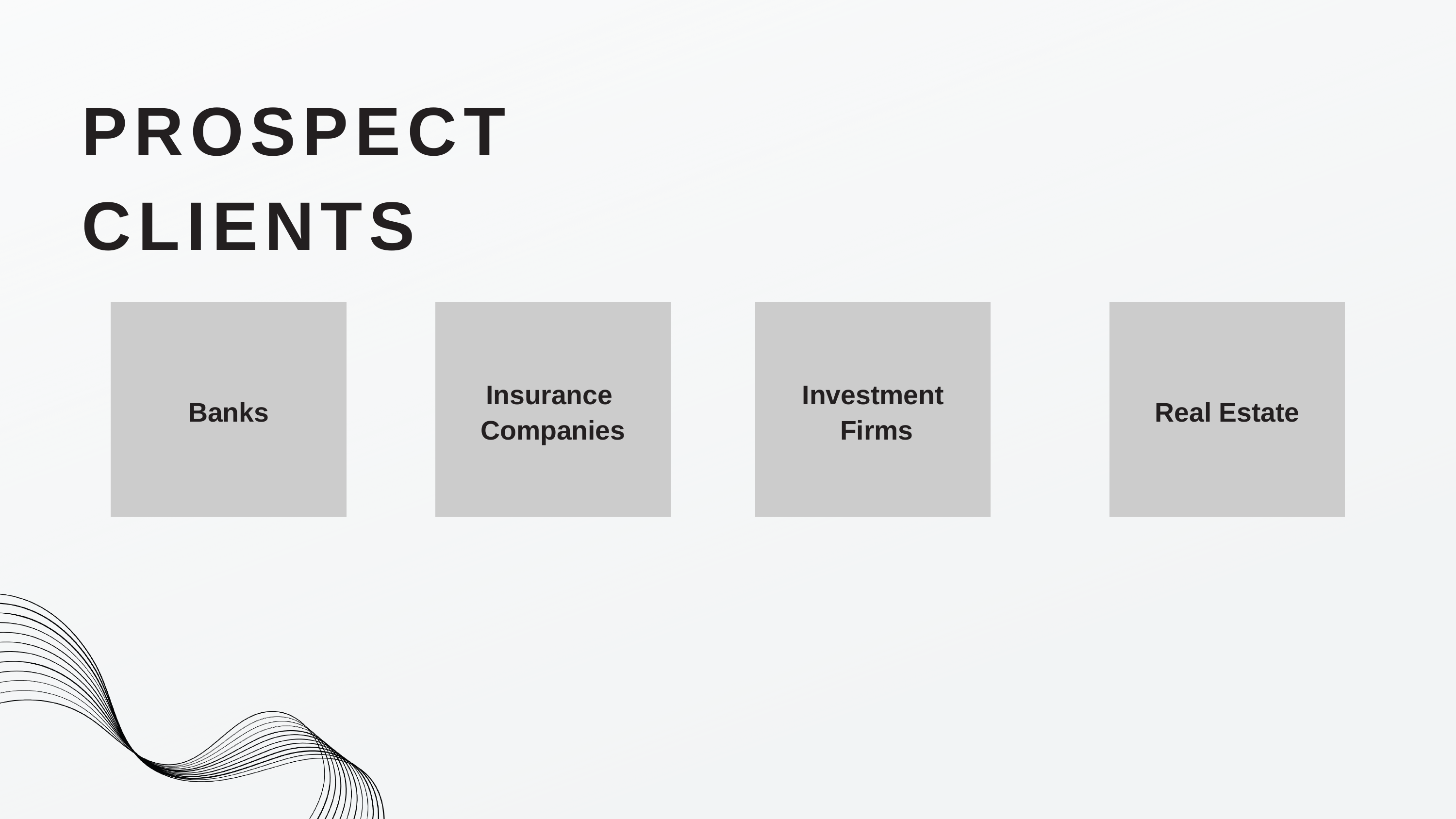

PROSPECT CLIENTS

Insurance
Companies
Investment
 Firms
Banks
Real Estate